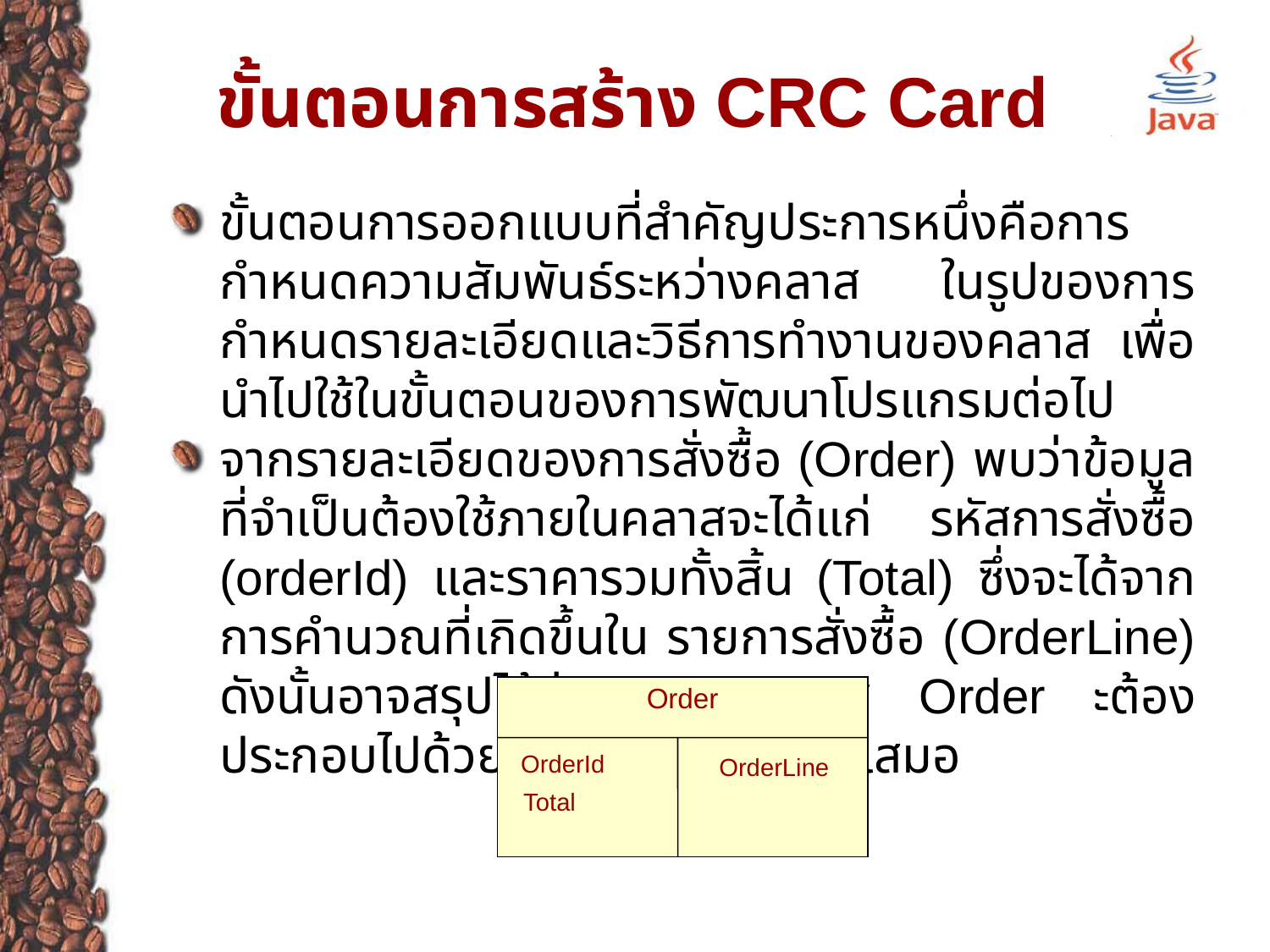

# ขั้นตอนการสร้าง CRC Card
ขั้นตอนการออกแบบที่สำคัญประการหนึ่งคือการกำหนดความสัมพันธ์ระหว่างคลาส  ในรูปของการกำหนดรายละเอียดและวิธีการทำงานของคลาส  เพื่อนำไปใช้ในขั้นตอนของการพัฒนาโปรแกรมต่อไป
จากรายละเอียดของการสั่งซื้อ (Order) พบว่าข้อมูลที่จำเป็นต้องใช้ภายในคลาสจะได้แก่  รหัสการสั่งซื้อ (orderId) และราคารวมทั้งสิ้น (Total) ซึ่งจะได้จากการคำนวณที่เกิดขึ้นใน รายการสั่งซื้อ (OrderLine) ดังนั้นอาจสรุปได้ว่าทุก ๆ คลาส Order ะต้องประกอบไปด้วยคลาส OrderLine เสมอ
Order

OrderId

OrderLine

Total